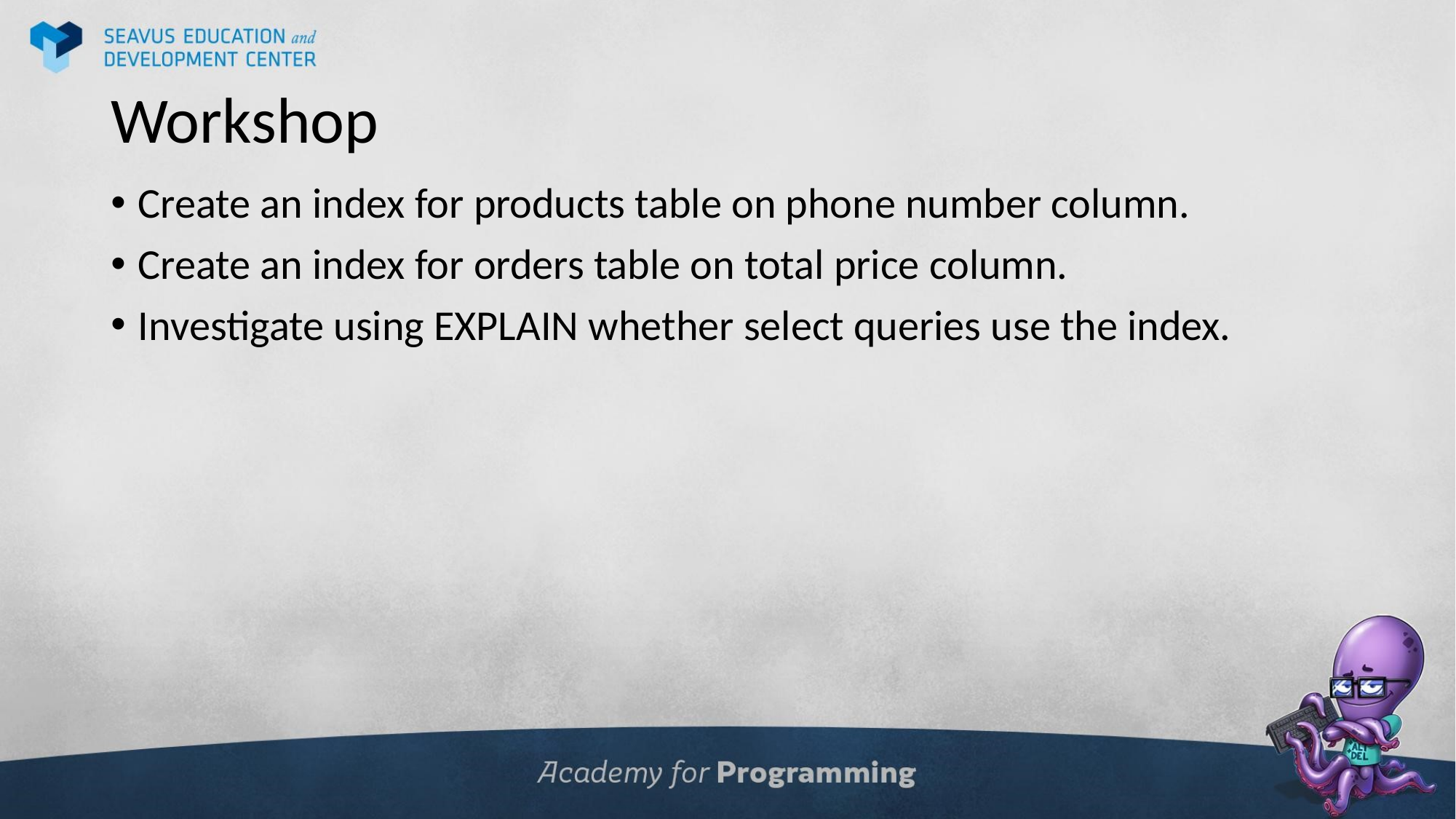

# Workshop
Create an index for products table on phone number column.
Create an index for orders table on total price column.
Investigate using EXPLAIN whether select queries use the index.